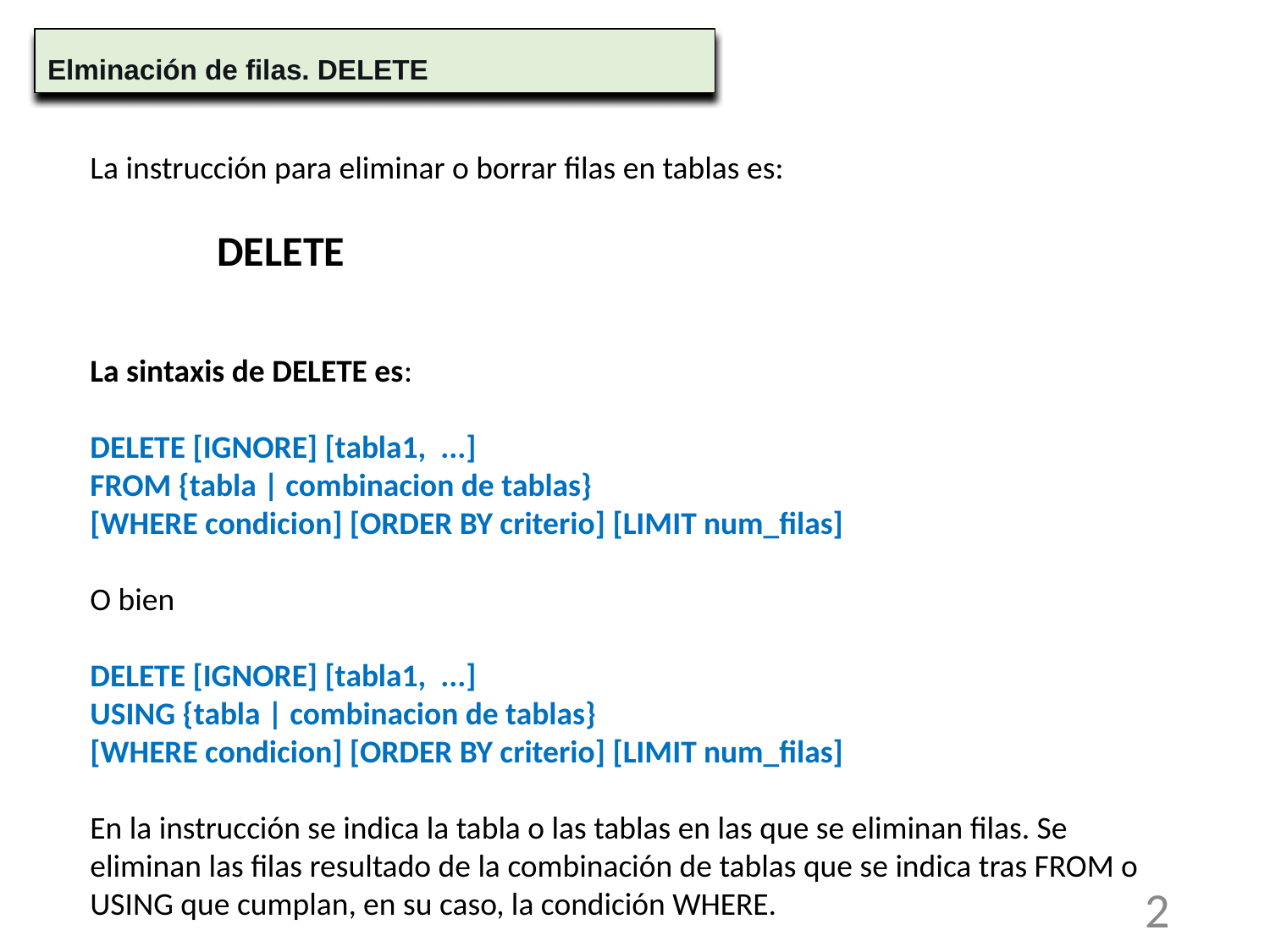

Elminación de filas. DELETE
La instrucción para eliminar o borrar filas en tablas es:

	DELETE

La sintaxis de DELETE es:

DELETE [IGNORE] [tabla1,  ...]
FROM {tabla | combinacion de tablas}
[WHERE condicion] [ORDER BY criterio] [LIMIT num_filas]

O bien

DELETE [IGNORE] [tabla1,  ...]
USING {tabla | combinacion de tablas}
[WHERE condicion] [ORDER BY criterio] [LIMIT num_filas]

En la instrucción se indica la tabla o las tablas en las que se eliminan filas. Se eliminan las filas resultado de la combinación de tablas que se indica tras FROM o USING que cumplan, en su caso, la condición WHERE.
2